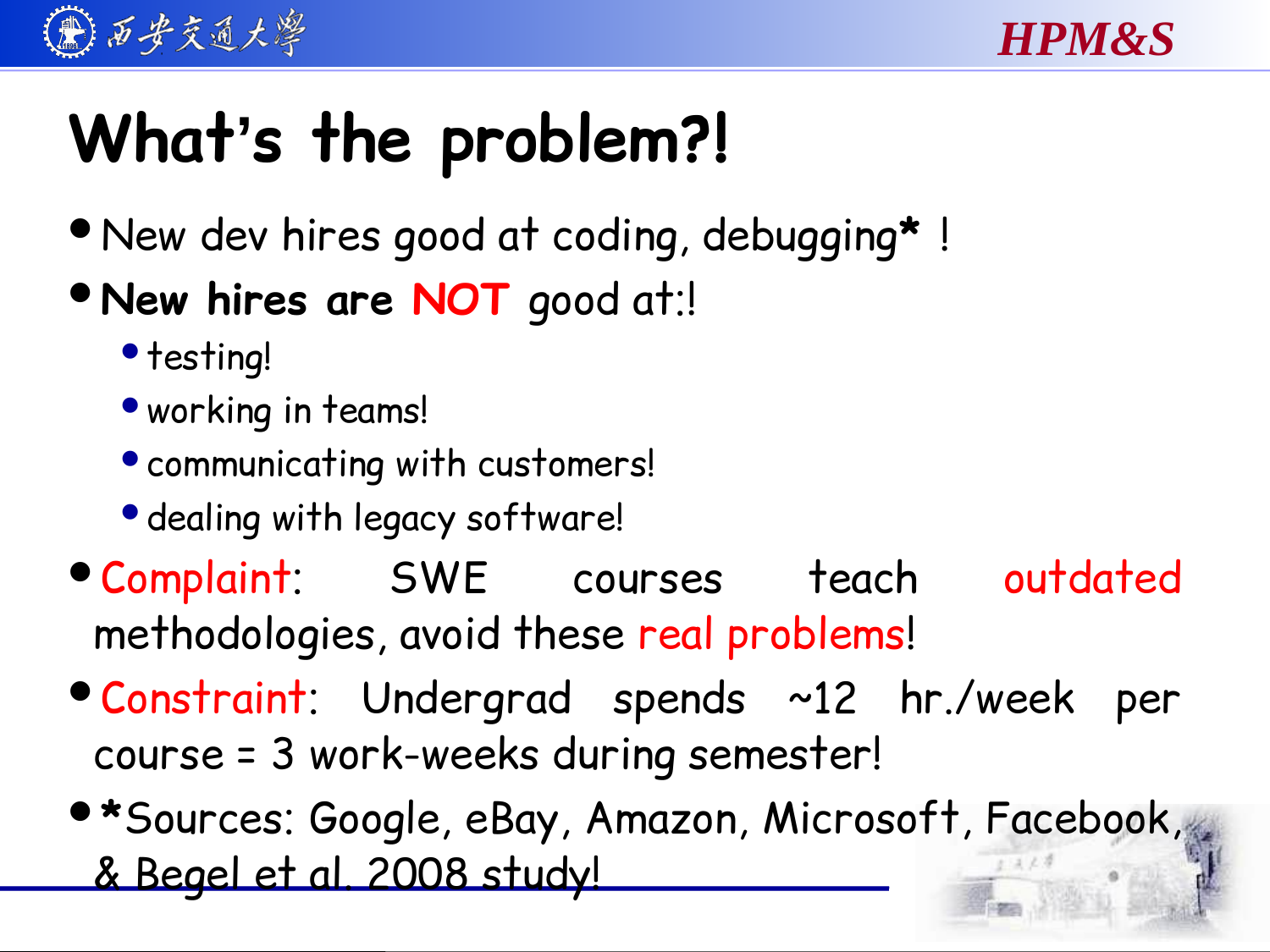

# Whatʼs the problem?!
New dev hires good at coding, debugging* !
New hires are NOT good at:!
testing!
working in teams!
communicating with customers!
dealing with legacy software!
Complaint: SWE courses teach outdated methodologies, avoid these real problems!
Constraint: Undergrad spends ~12 hr./week per course = 3 work-weeks during semester!
*Sources: Google, eBay, Amazon, Microsoft, Facebook, & Begel et al. 2008 study!